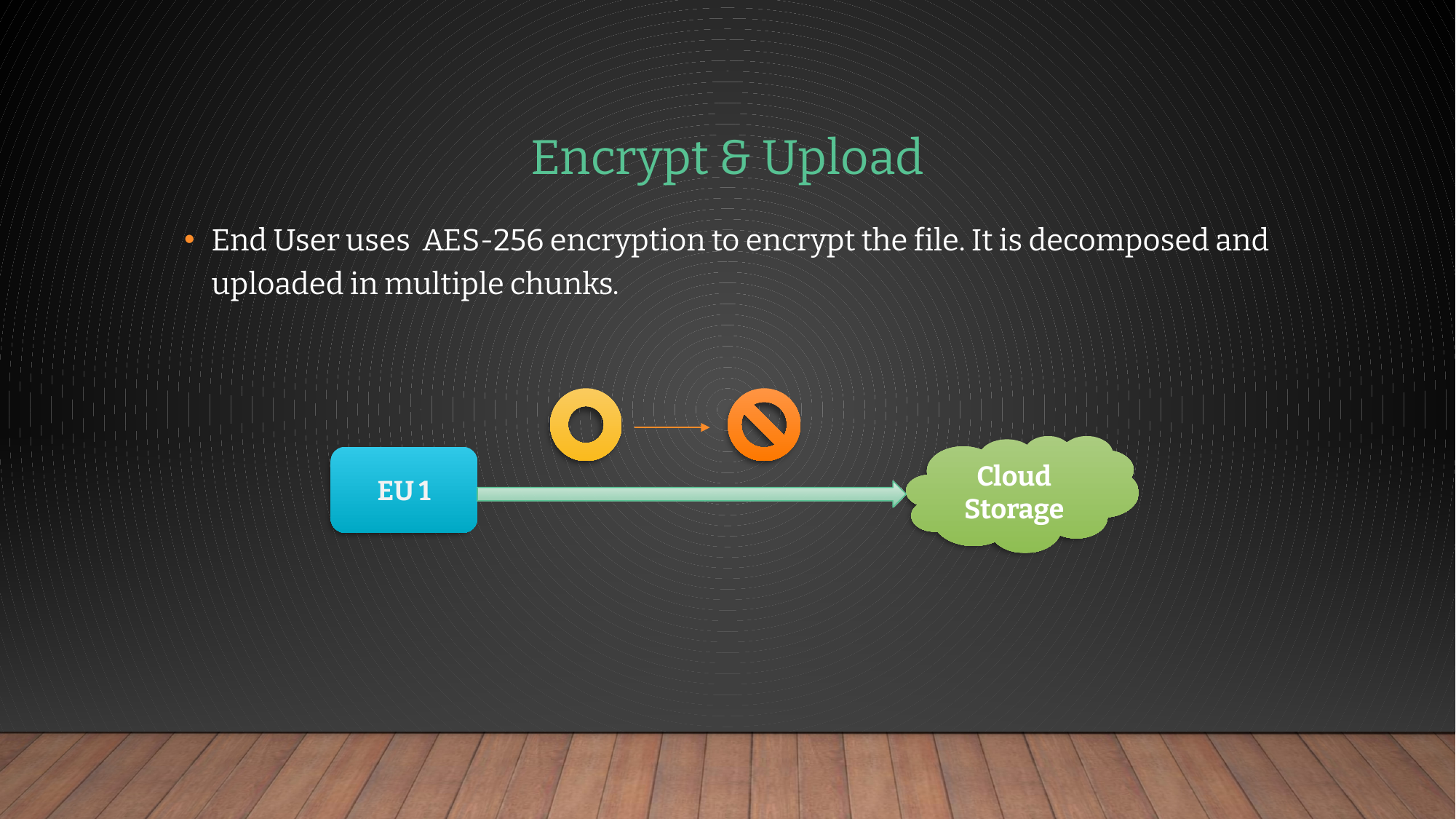

# Encrypt & Upload
End User uses  AES-256 encryption to encrypt the file. It is decomposed and uploaded in multiple chunks.

Cloud Storage
EU 1